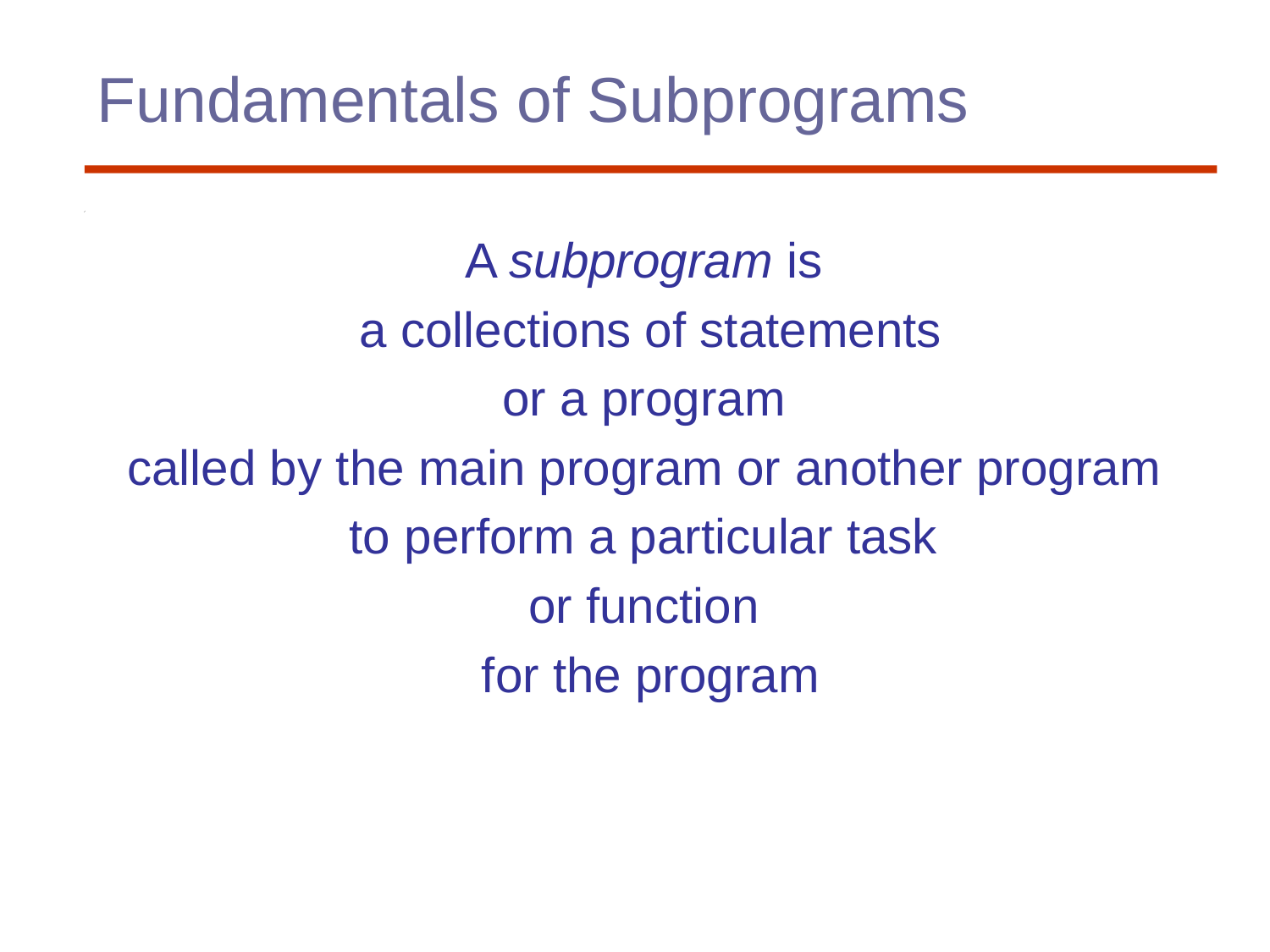

# Fundamentals of Subprograms
A subprogram is
a collections of statements
or a program
called by the main program or another program
to perform a particular task
or function
for the program